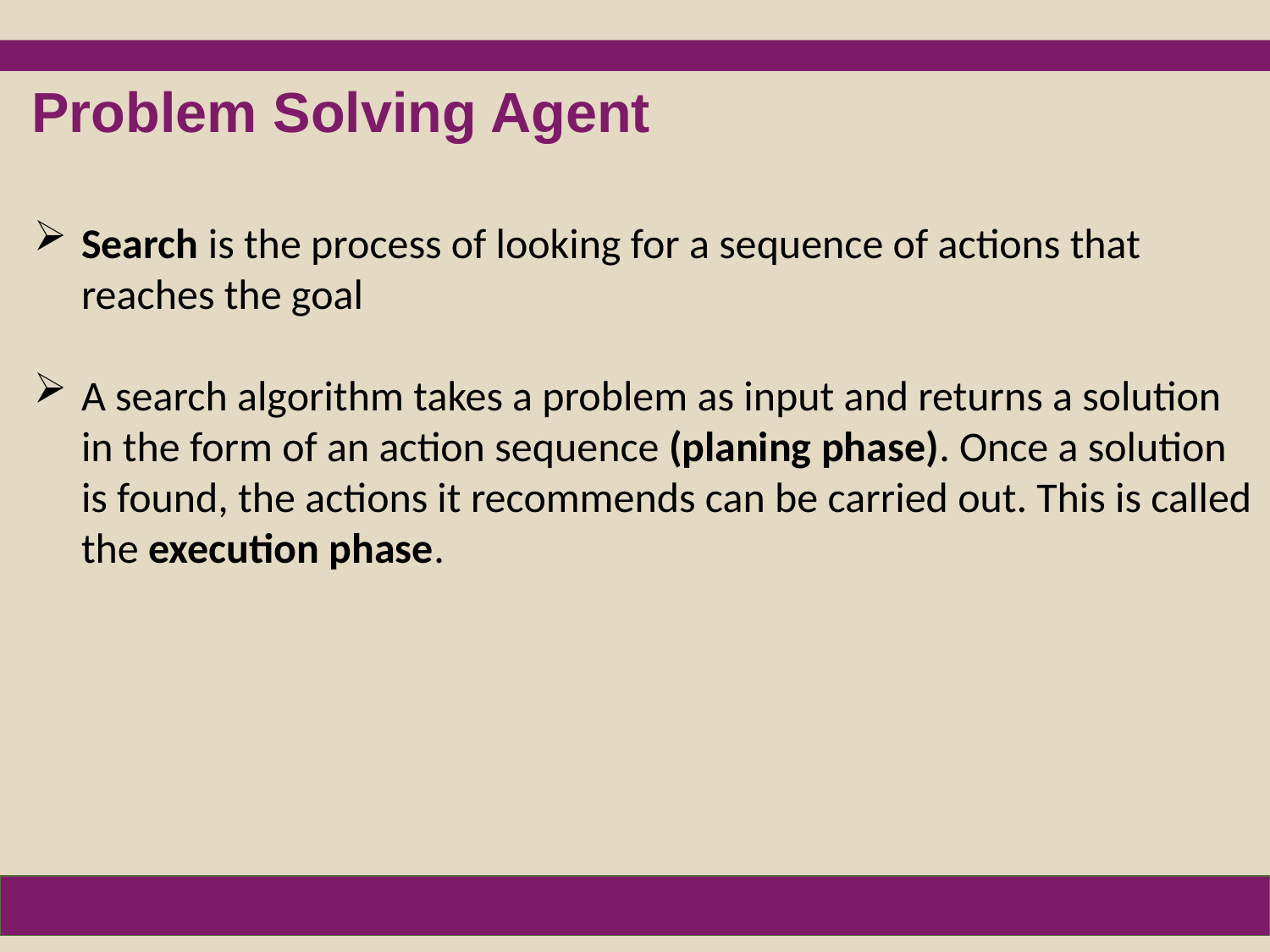

Problem Solving Agent

Search is the process of looking for a sequence of actions that reaches the goal

A search algorithm takes a problem as input and returns a solution in the form of an action sequence (planing phase). Once a solution is found, the actions it recommends can be carried out. This is called the execution phase.